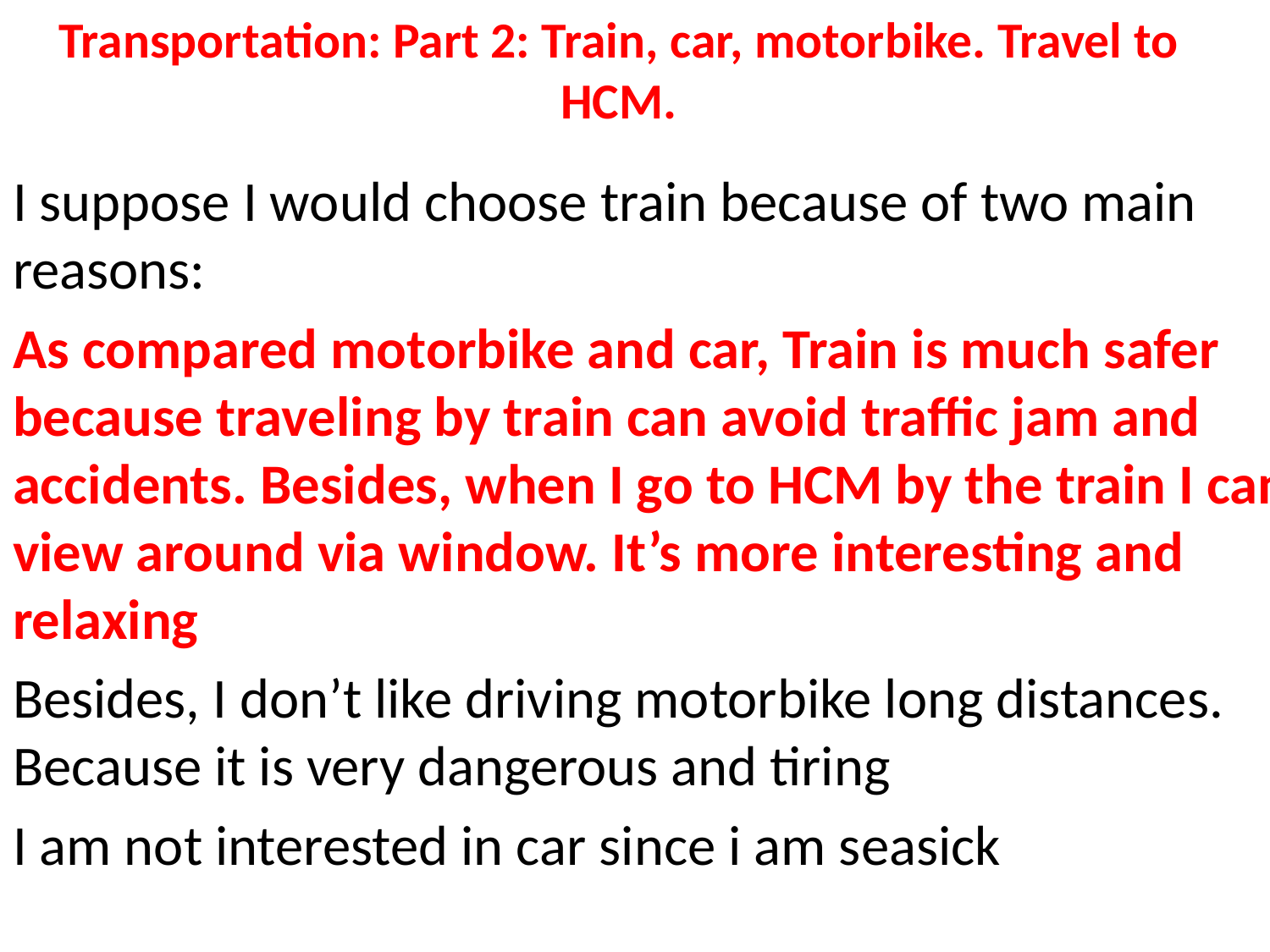

# Transportation: Part 2: Train, car, motorbike. Travel to HCM.
I suppose I would choose train because of two main reasons:
As compared motorbike and car, Train is much safer because traveling by train can avoid traffic jam and accidents. Besides, when I go to HCM by the train I can view around via window. It’s more interesting and relaxing
Besides, I don’t like driving motorbike long distances. Because it is very dangerous and tiring
I am not interested in car since i am seasick